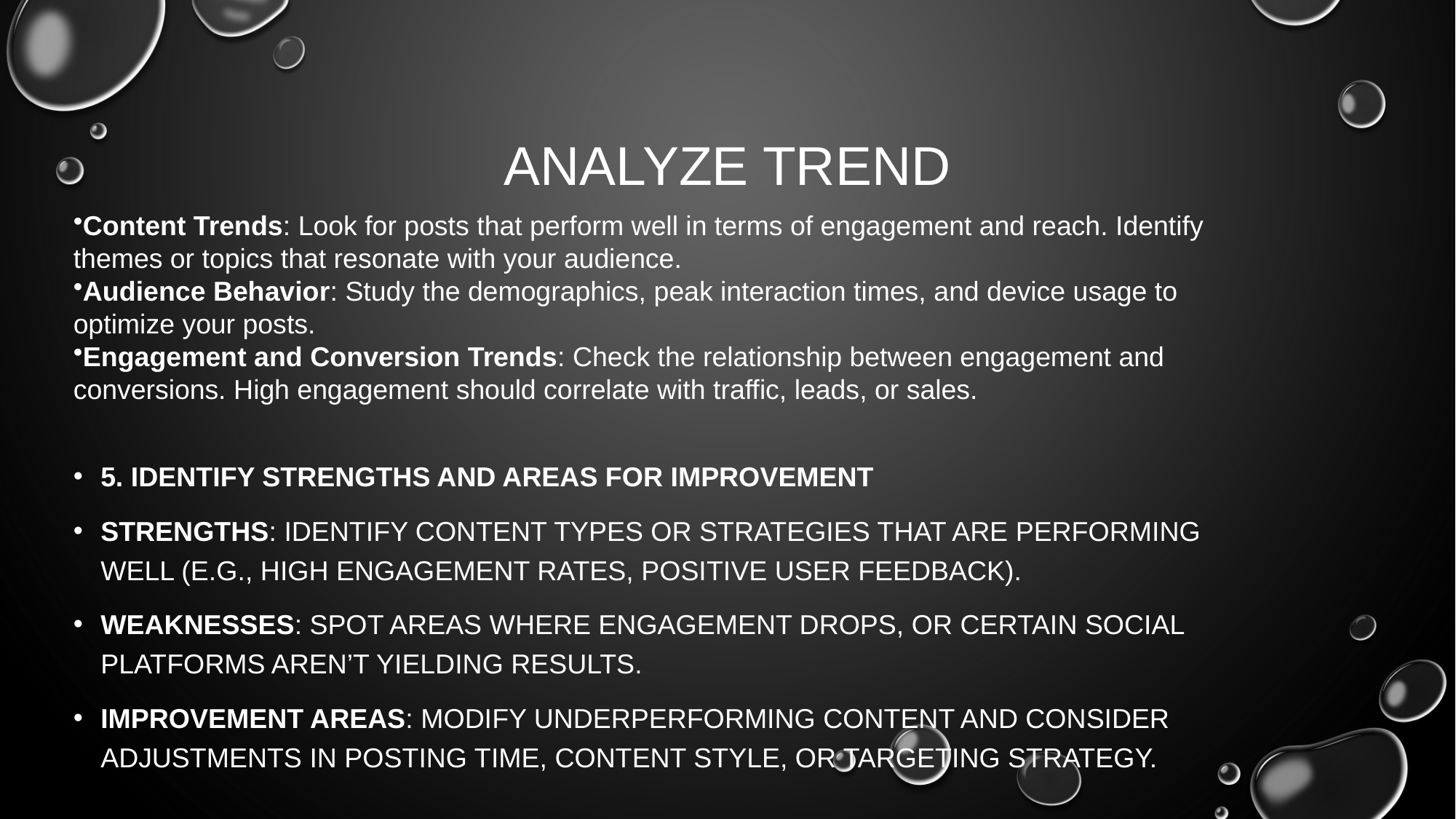

# Analyze trend
Content Trends: Look for posts that perform well in terms of engagement and reach. Identify themes or topics that resonate with your audience.
Audience Behavior: Study the demographics, peak interaction times, and device usage to optimize your posts.
Engagement and Conversion Trends: Check the relationship between engagement and conversions. High engagement should correlate with traffic, leads, or sales.

5. Identify Strengths and Areas for Improvement
Strengths: Identify content types or strategies that are performing well (e.g., high engagement rates, positive user feedback).
Weaknesses: Spot areas where engagement drops, or certain social platforms aren’t yielding results.
Improvement Areas: Modify underperforming content and consider adjustments in posting time, content style, or targeting strategy.